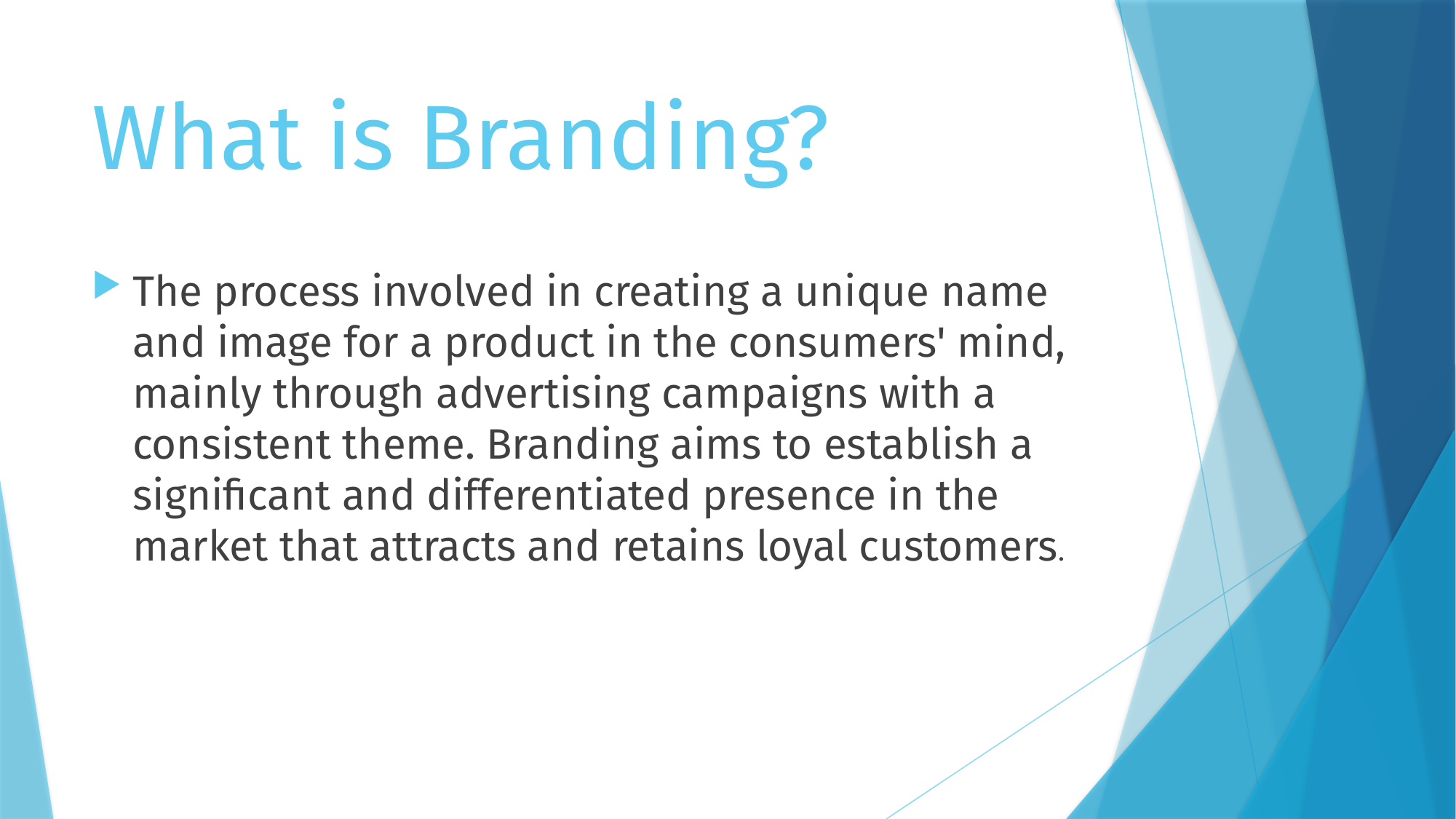

# What is Branding?
The process involved in creating a unique name and image for a product in the consumers' mind, mainly through advertising campaigns with a consistent theme. Branding aims to establish a significant and differentiated presence in the market that attracts and retains loyal customers.